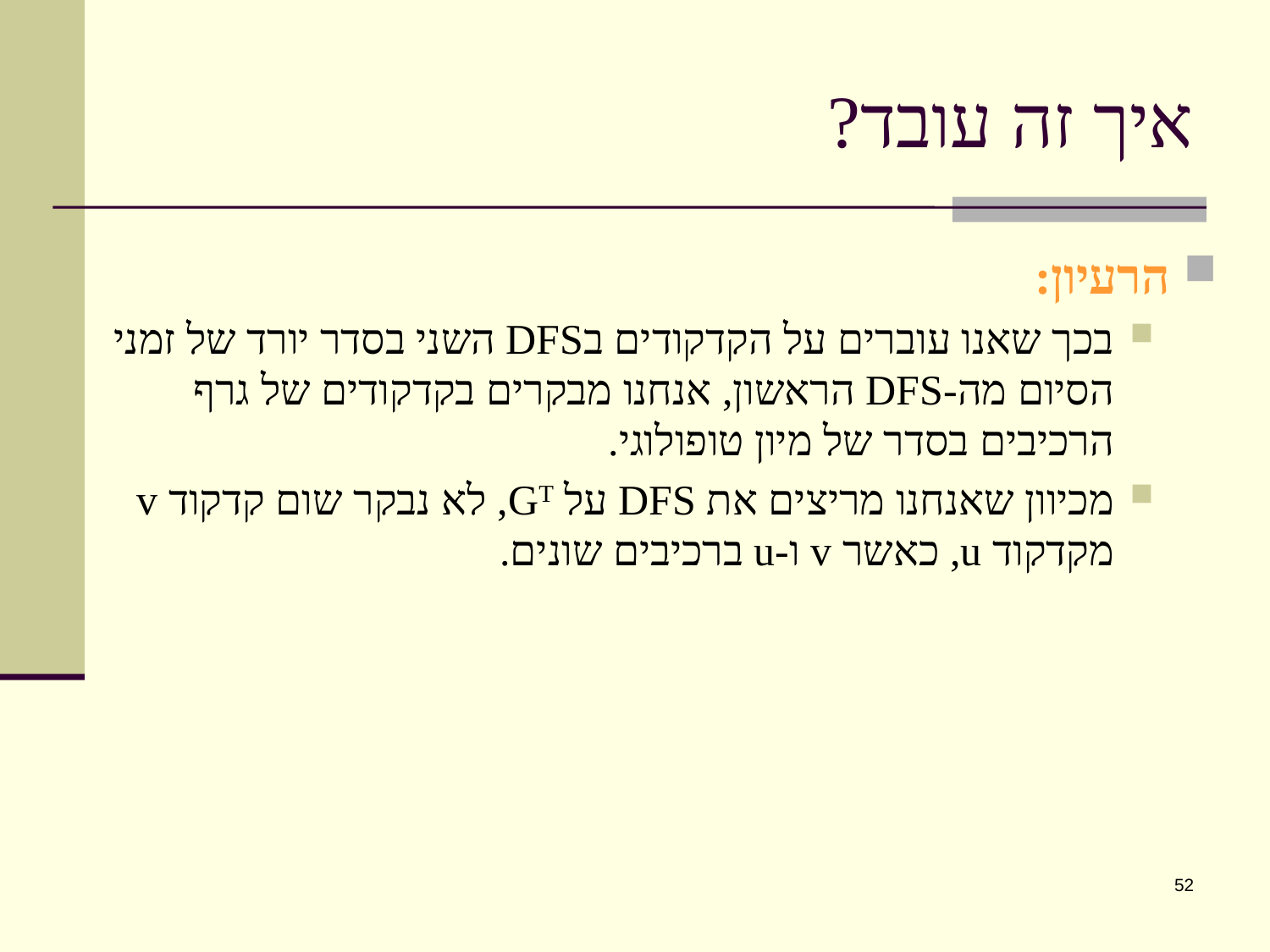

# איך זה עובד?
הרעיון:
בכך שאנו עוברים על הקדקודים בDFS השני בסדר יורד של זמני הסיום מה-DFS הראשון, אנחנו מבקרים בקדקודים של גרף הרכיבים בסדר של מיון טופולוגי.
מכיוון שאנחנו מריצים את DFS על GT, לא נבקר שום קדקוד v מקדקוד u, כאשר v ו-u ברכיבים שונים.
52